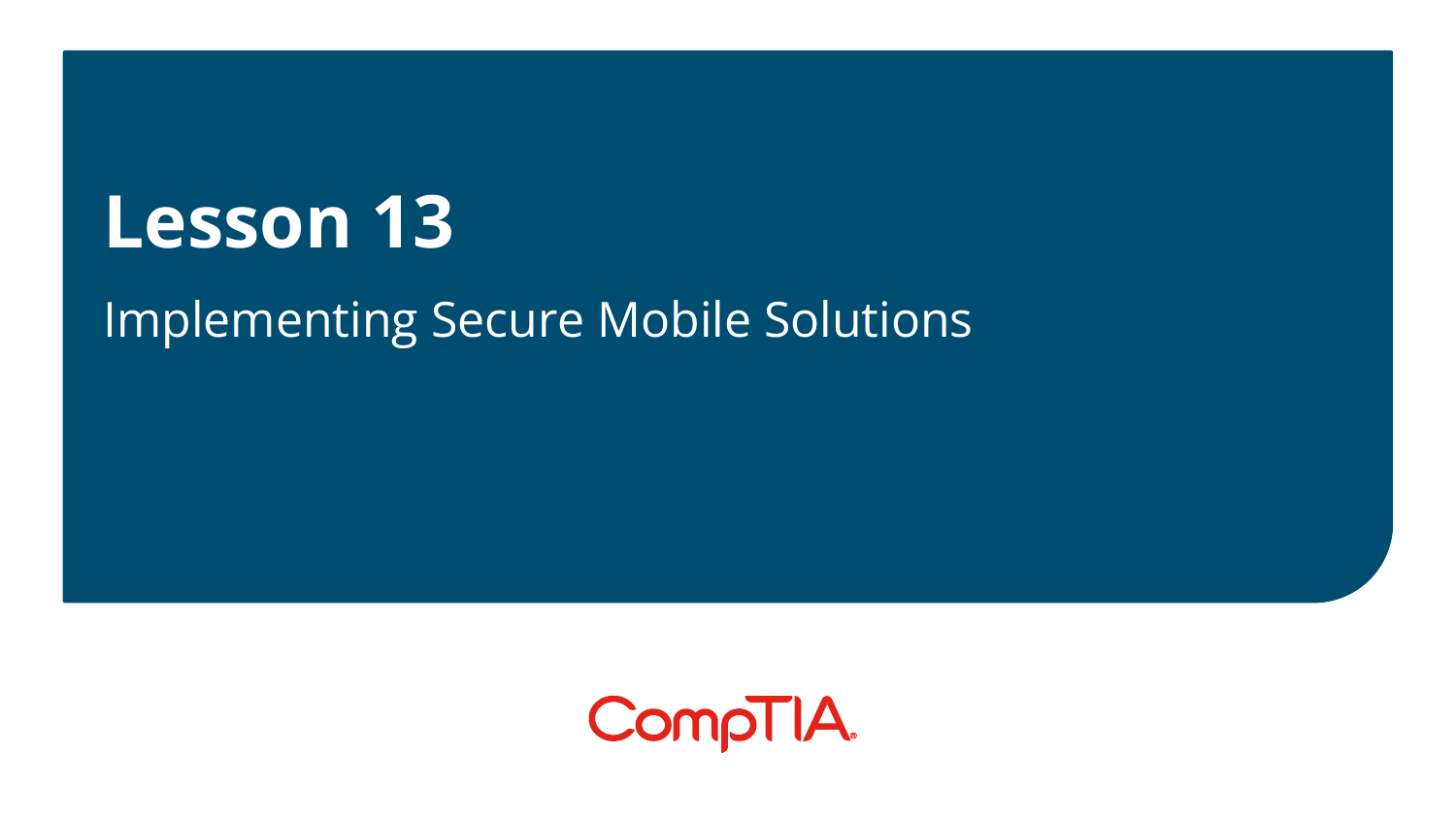

Lesson 13
# Implementing Secure Mobile Solutions